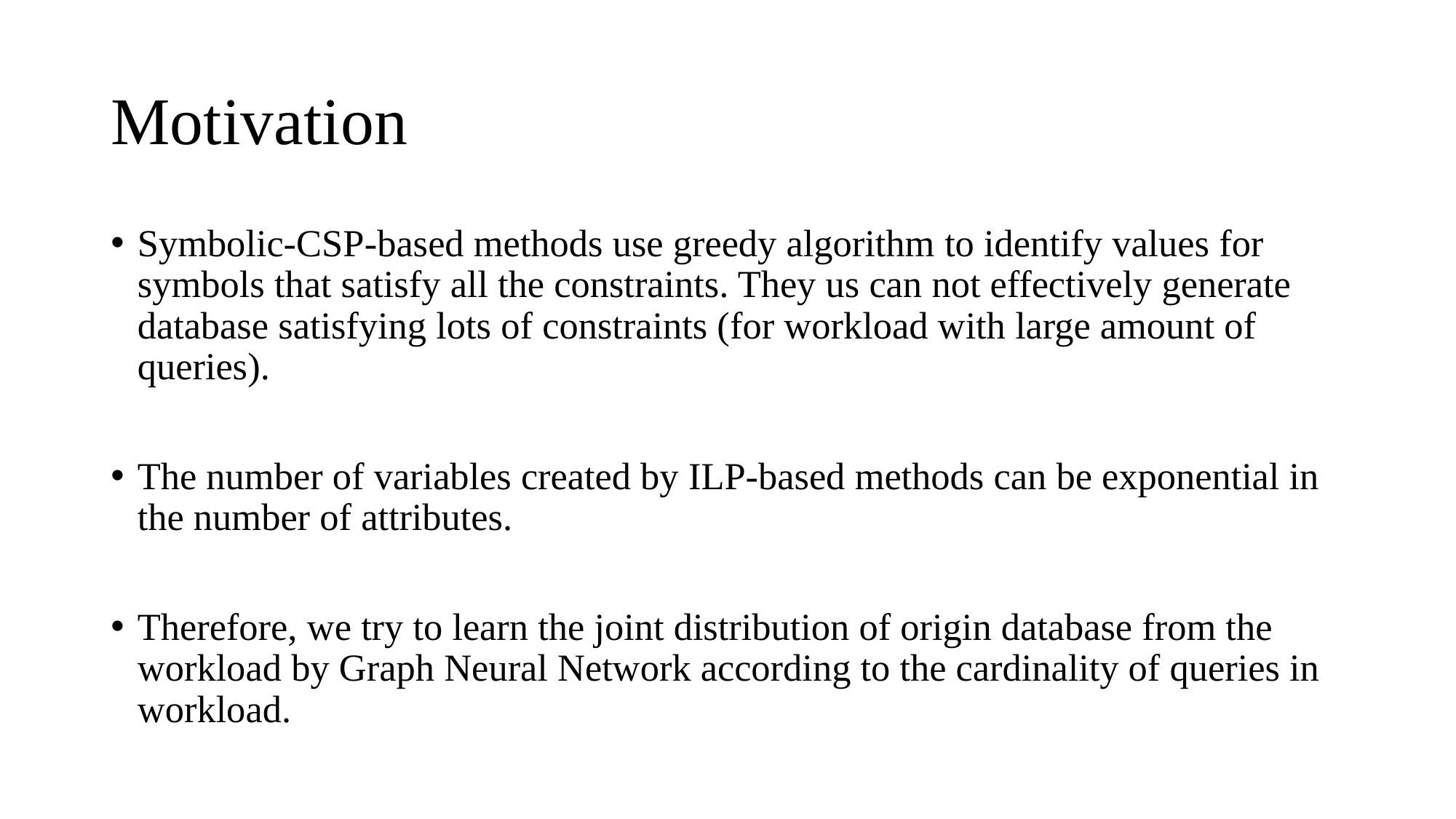

# Motivation
Symbolic-CSP-based methods use greedy algorithm to identify values for symbols that satisfy all the constraints. They us can not effectively generate database satisfying lots of constraints (for workload with large amount of queries).

﻿The number of variables created by ILP-based methods can be exponential in the number of attributes.

Therefore, we try to learn the joint distribution of origin database from the workload by Graph Neural Network according to the cardinality of queries in workload.